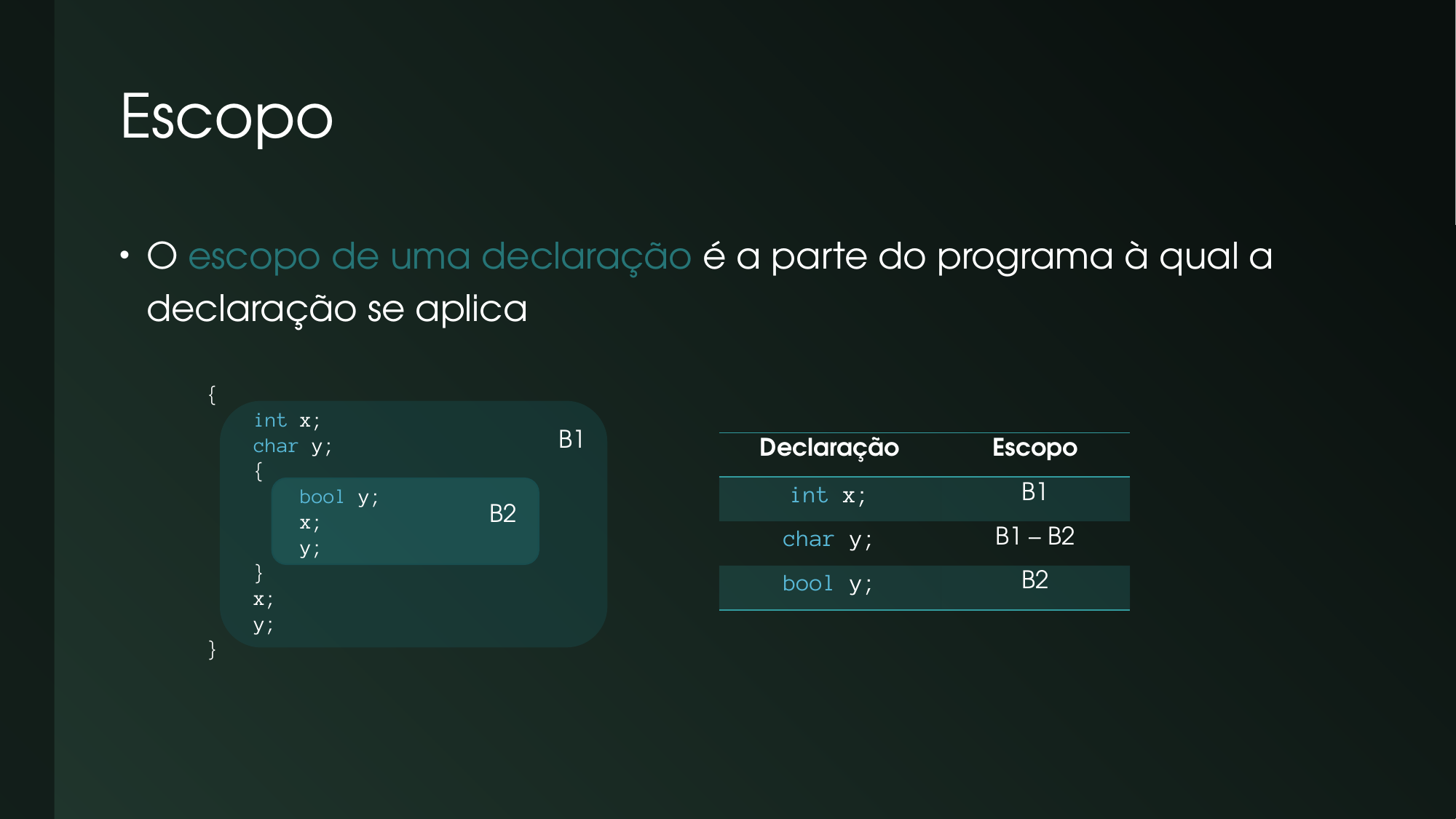

# Escopo
O escopo de uma declaração é a parte do programa à qual a declaração se aplica
{
    int x;
    char y;
    {
        bool y;
        x;
        y;
    }
    x;
    y;
}

B1

B2
| Declaração | Escopo |
| --- | --- |
| int x; | B1 |
| char y; | B1 – B2 |
| bool y; | B2 |